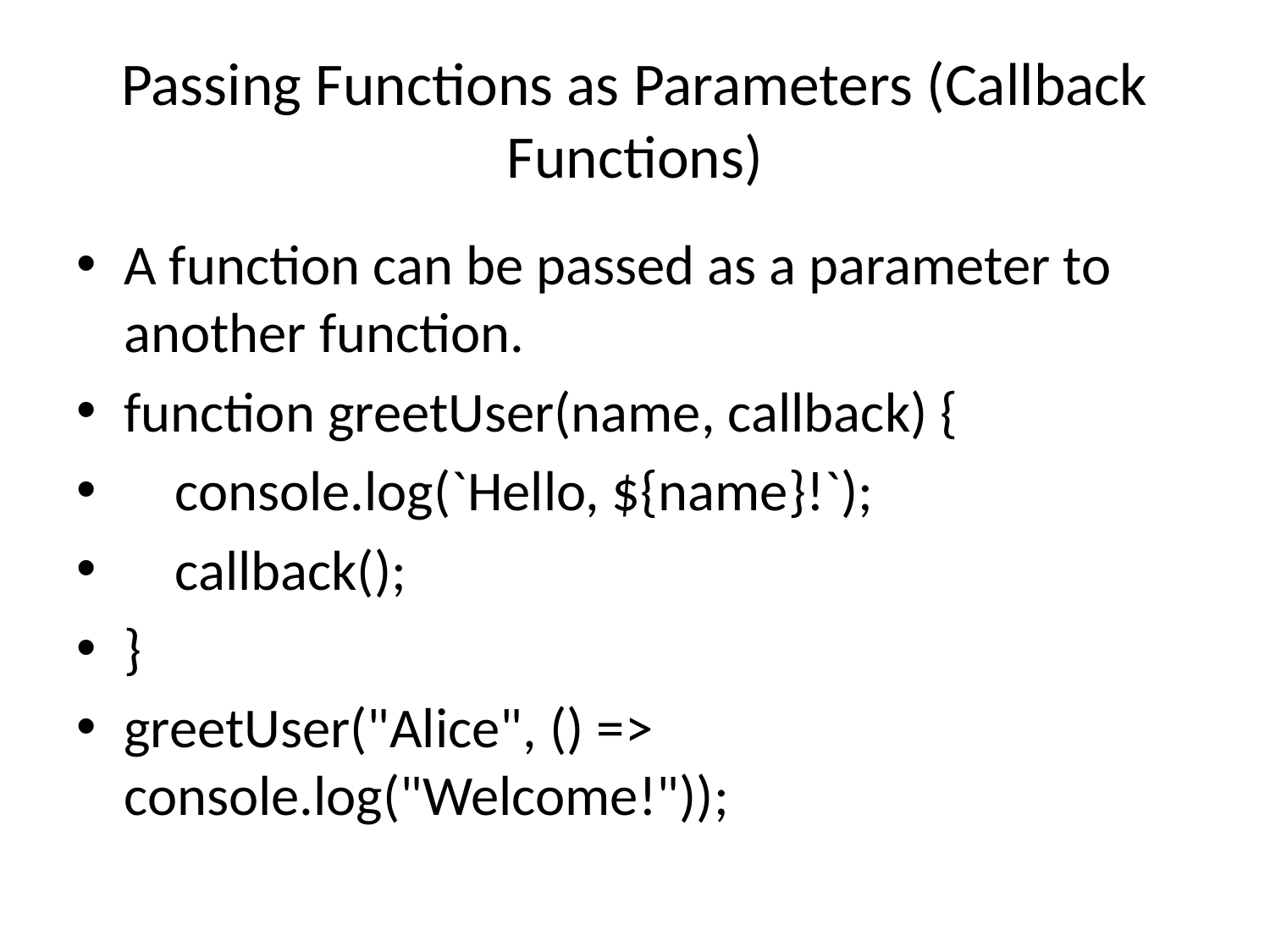

# Passing Functions as Parameters (Callback Functions)
A function can be passed as a parameter to another function.
function greetUser(name, callback) {
    console.log(`Hello, ${name}!`);
    callback();
}
greetUser("Alice", () => console.log("Welcome!"));